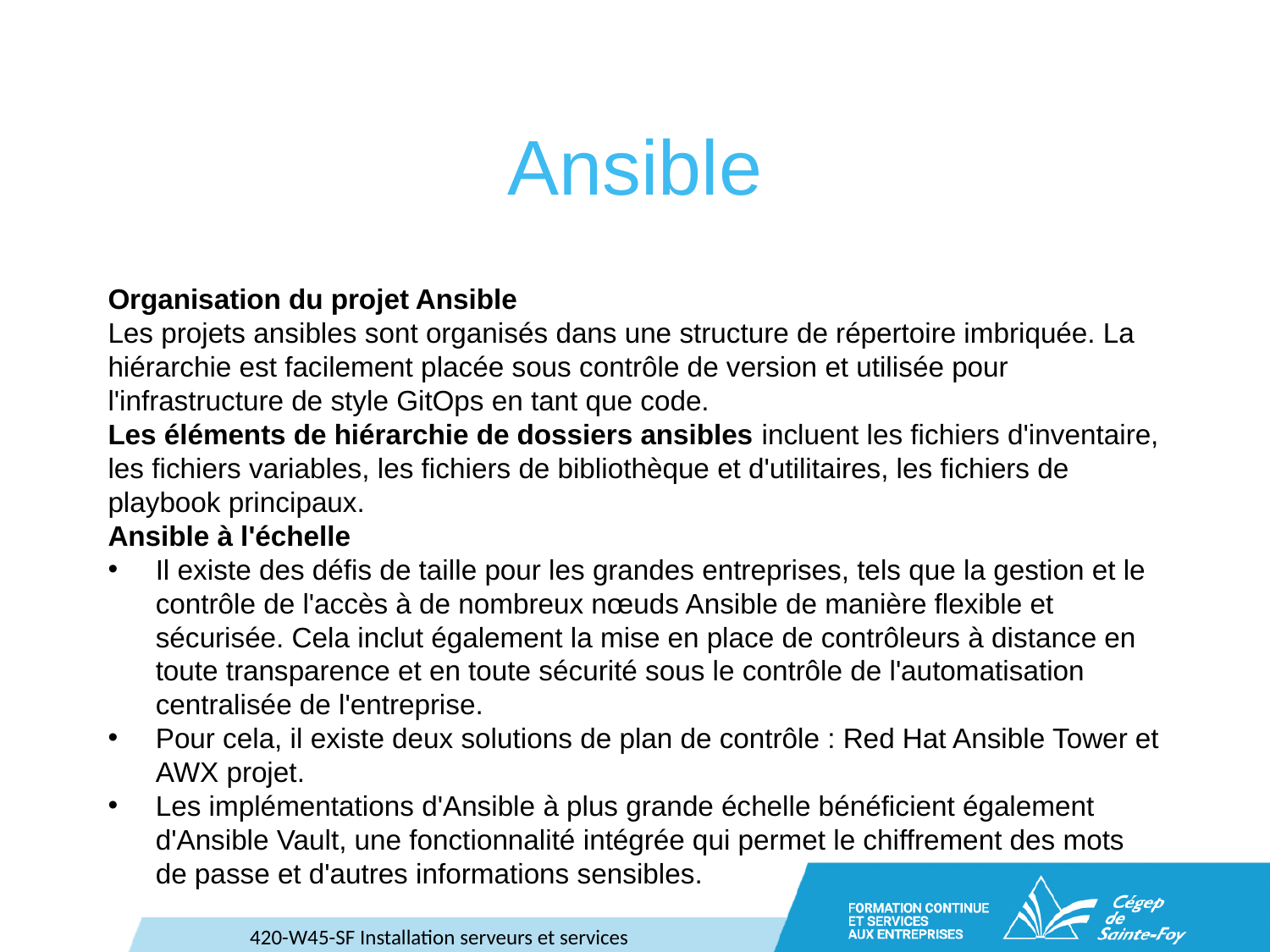

# Ansible
Organisation du projet Ansible
Les projets ansibles sont organisés dans une structure de répertoire imbriquée. La hiérarchie est facilement placée sous contrôle de version et utilisée pour l'infrastructure de style GitOps en tant que code.
Les éléments de hiérarchie de dossiers ansibles incluent les fichiers d'inventaire, les fichiers variables, les fichiers de bibliothèque et d'utilitaires, les fichiers de playbook principaux.
Ansible à l'échelle
Il existe des défis de taille pour les grandes entreprises, tels que la gestion et le contrôle de l'accès à de nombreux nœuds Ansible de manière flexible et sécurisée. Cela inclut également la mise en place de contrôleurs à distance en toute transparence et en toute sécurité sous le contrôle de l'automatisation centralisée de l'entreprise.
Pour cela, il existe deux solutions de plan de contrôle : Red Hat Ansible Tower et AWX projet.
Les implémentations d'Ansible à plus grande échelle bénéficient également d'Ansible Vault, une fonctionnalité intégrée qui permet le chiffrement des mots de passe et d'autres informations sensibles.